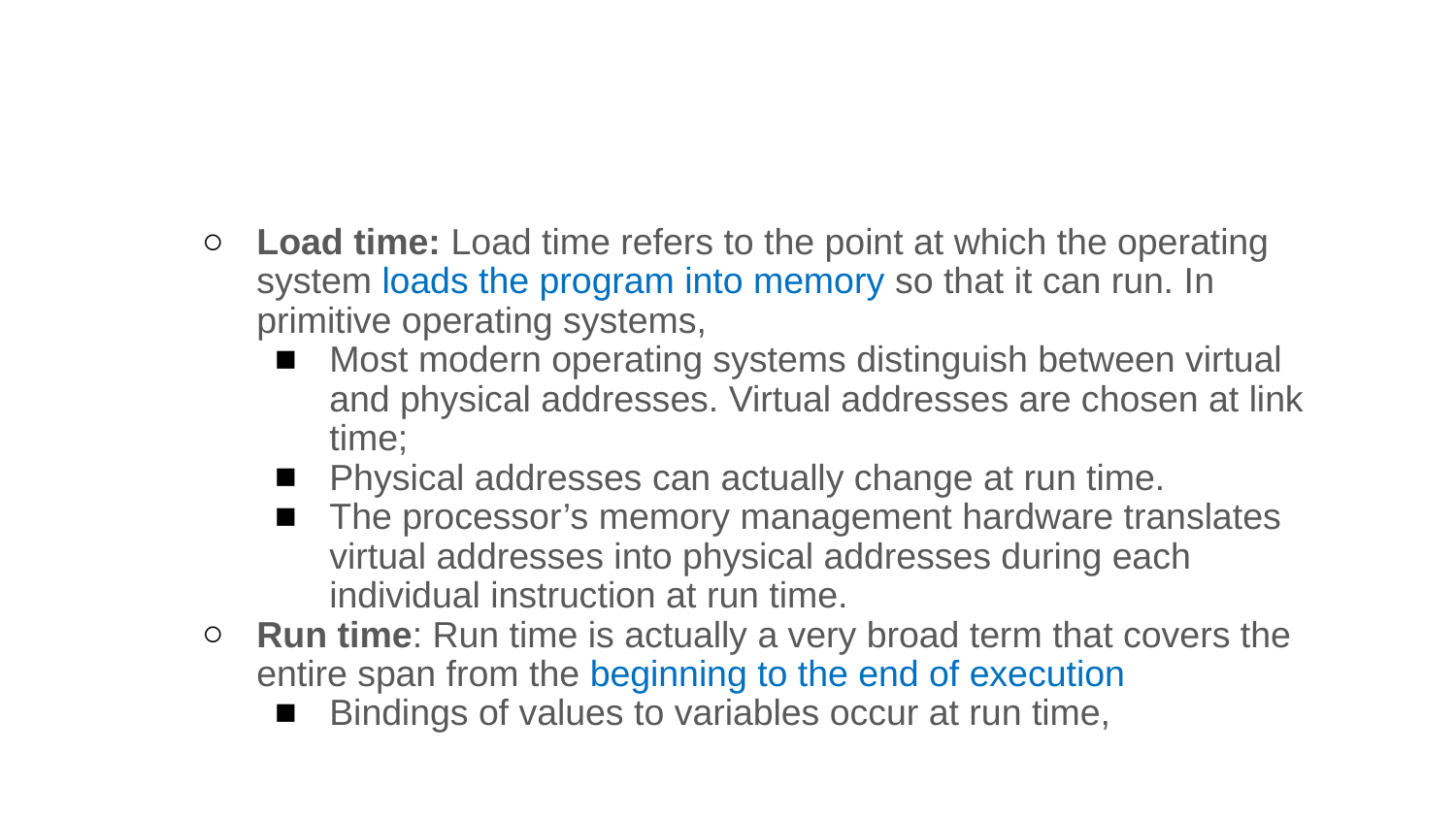

#
Load time: Load time refers to the point at which the operating system loads the program into memory so that it can run. In primitive operating systems,
Most modern operating systems distinguish between virtual and physical addresses. Virtual addresses are chosen at link time;
Physical addresses can actually change at run time.
The processor’s memory management hardware translates virtual addresses into physical addresses during each individual instruction at run time.
Run time: Run time is actually a very broad term that covers the entire span from the beginning to the end of execution
Bindings of values to variables occur at run time,